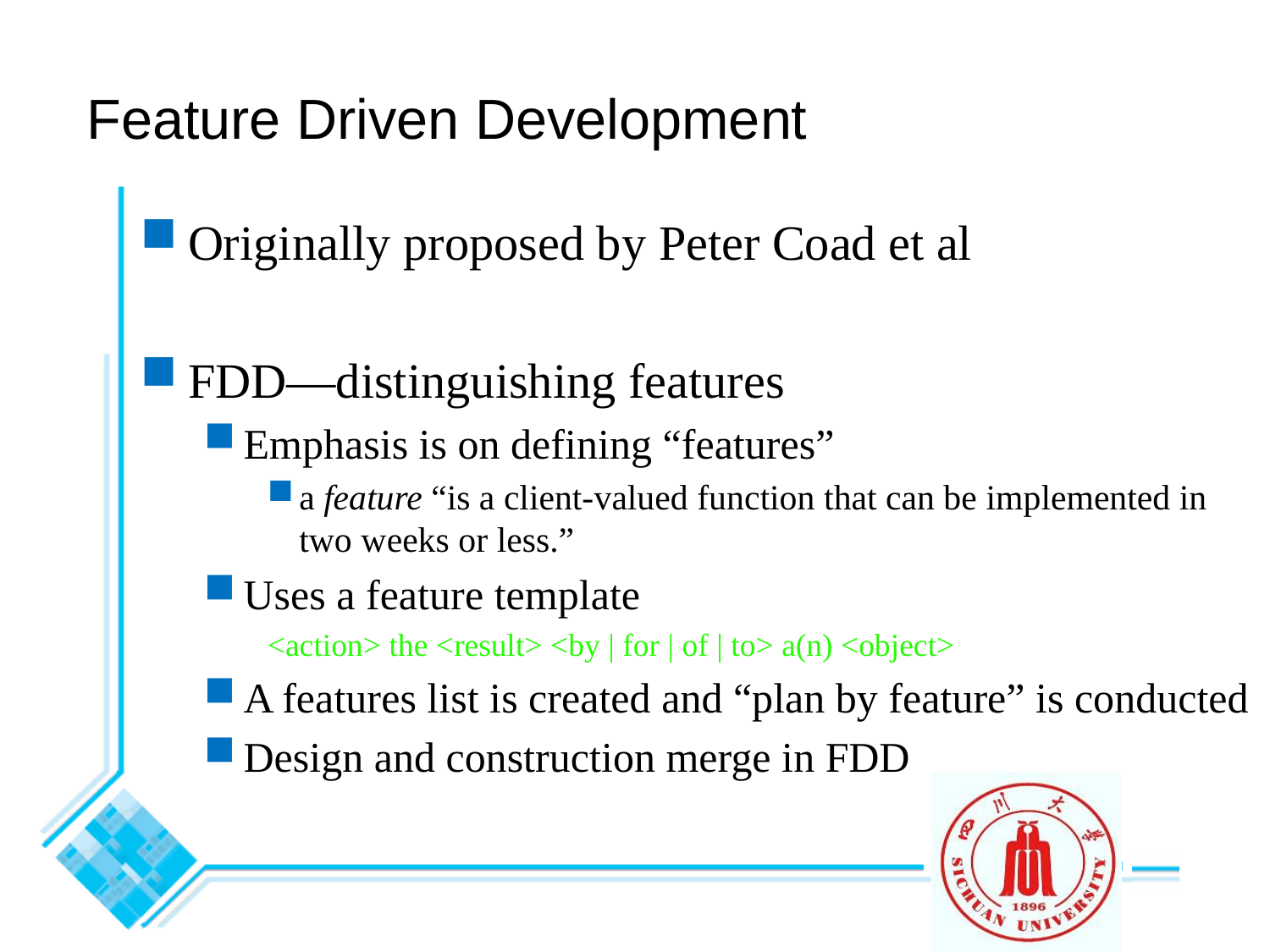

Feature Driven Development
Originally proposed by Peter Coad et al

FDD—distinguishing features
Emphasis is on defining “features”
a feature “is a client-valued function that can be implemented in two weeks or less.”
Uses a feature template
<action> the <result> <by | for | of | to> a(n) <object>
A features list is created and “plan by feature” is conducted
Design and construction merge in FDD